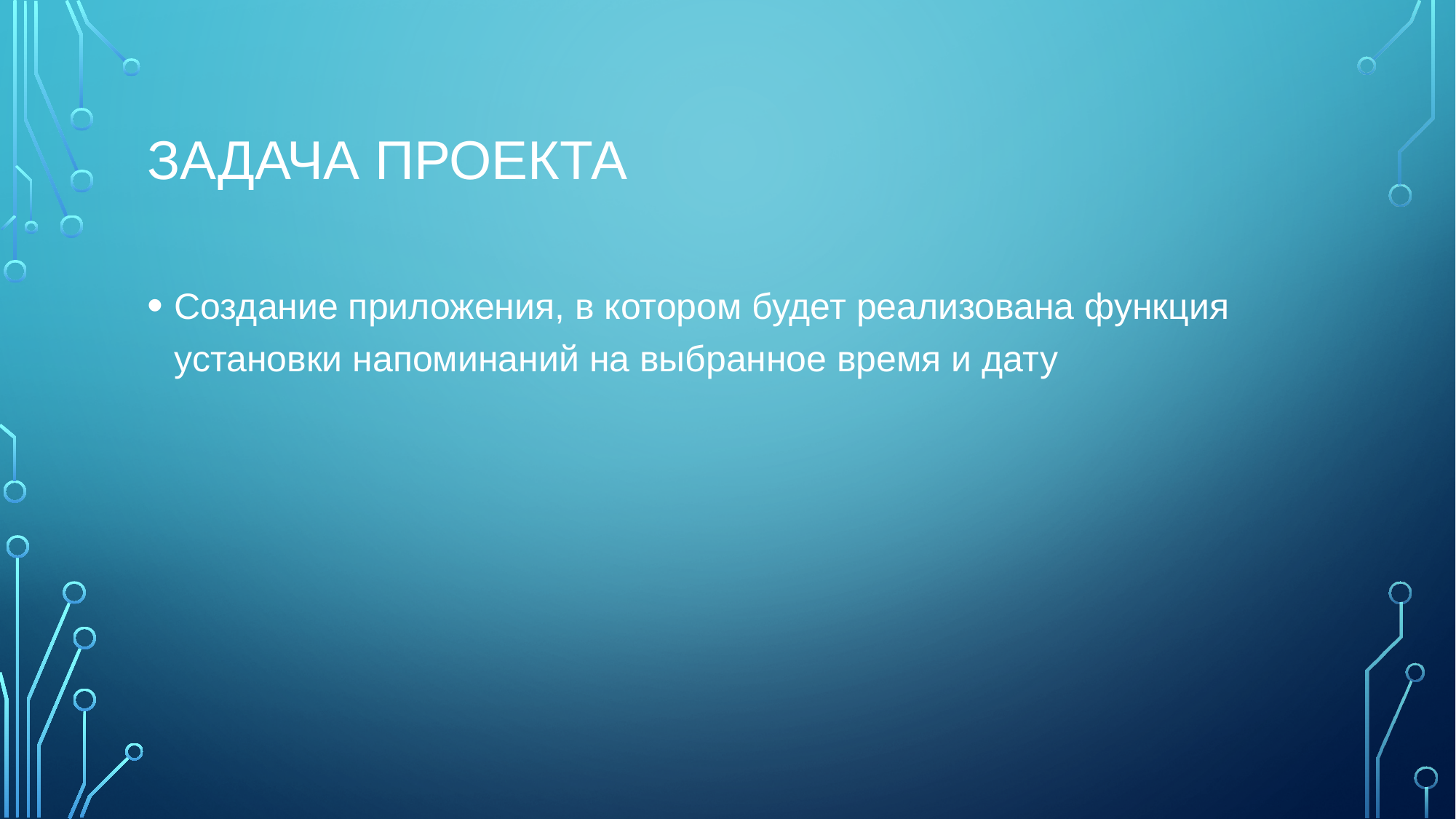

# Задача проекта
Создание приложения, в котором будет реализована функция установки напоминаний на выбранное время и дату